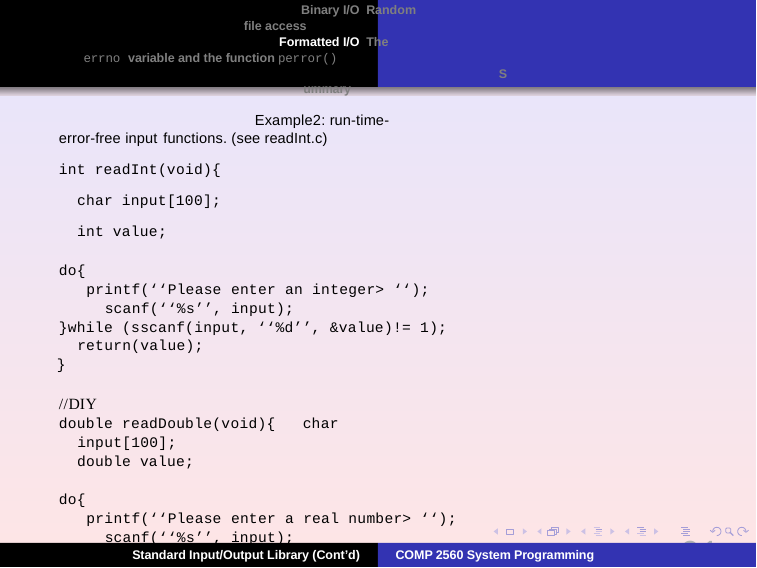

Binary I/O  Random file access
Formatted I/O  The errno variable and the function perror()
Summary

Example2: run-time-error-free input functions. (see readInt.c)
int readInt(void){
  char input[100];
  int value;

do{
printf(‘‘Please enter an integer> ‘‘);  scanf(‘‘%s’’, input);
}while (sscanf(input, ‘‘%d’’, &value)!= 1);  return(value);
}

//DIY
double readDouble(void){   char input[100];
  double value;

do{
printf(‘‘Please enter a real number> ‘‘);  scanf(‘‘%s’’, input);
}while (sscanf(input, ‘‘%lf’’, &value)!= 1);  return(value);
}

21

Standard Input/Output Library (Cont’d)
COMP 2560 System Programming